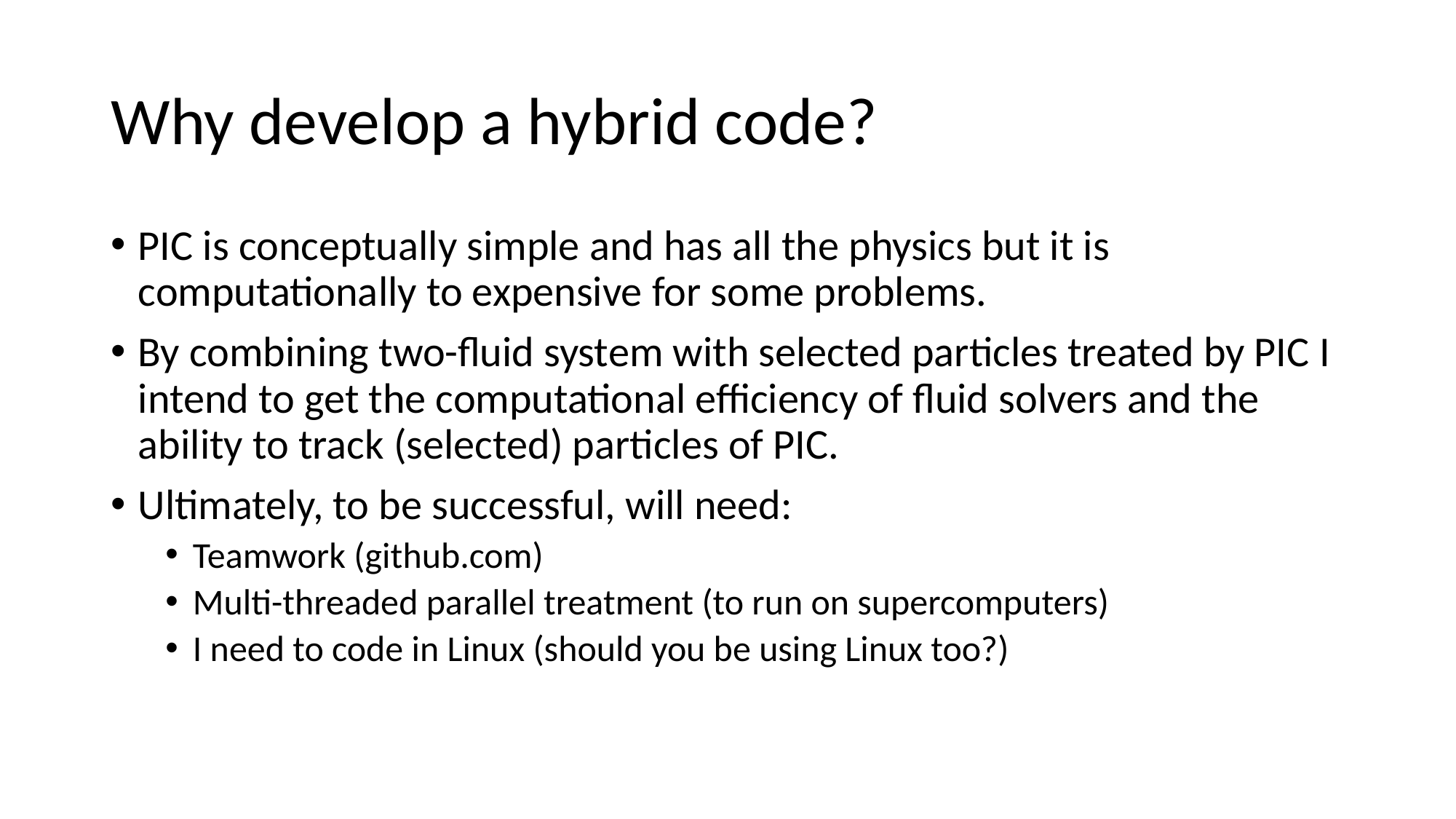

# Why develop a hybrid code?
PIC is conceptually simple and has all the physics but it is computationally to expensive for some problems.
By combining two-fluid system with selected particles treated by PIC I intend to get the computational efficiency of fluid solvers and the ability to track (selected) particles of PIC.
Ultimately, to be successful, will need:
Teamwork (github.com)
Multi-threaded parallel treatment (to run on supercomputers)
I need to code in Linux (should you be using Linux too?)